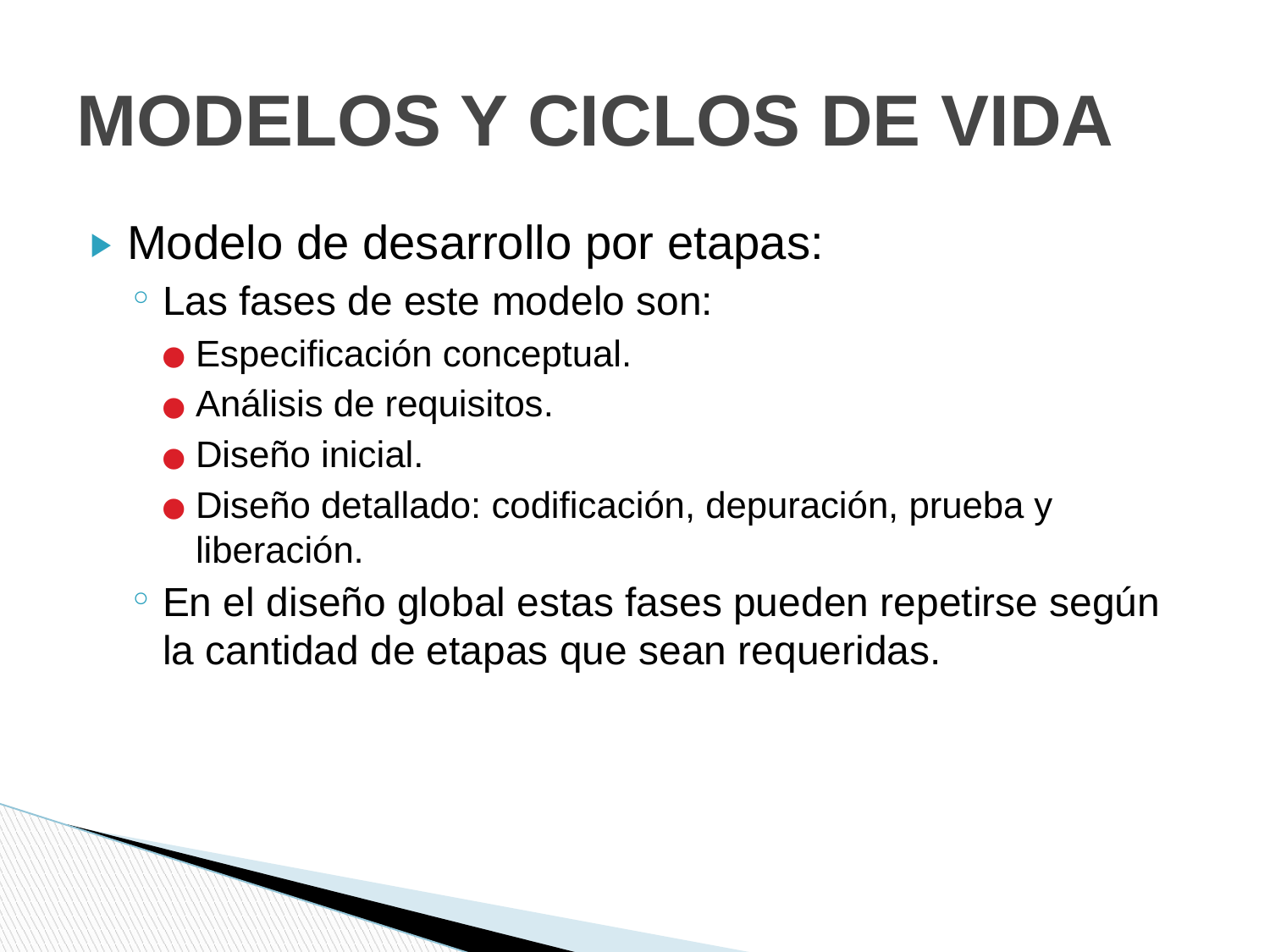

# MODELOS Y CICLOS DE VIDA
Modelo de desarrollo por etapas:
Las fases de este modelo son:
Especificación conceptual.
Análisis de requisitos.
Diseño inicial.
Diseño detallado: codificación, depuración, prueba y liberación.
En el diseño global estas fases pueden repetirse según la cantidad de etapas que sean requeridas.